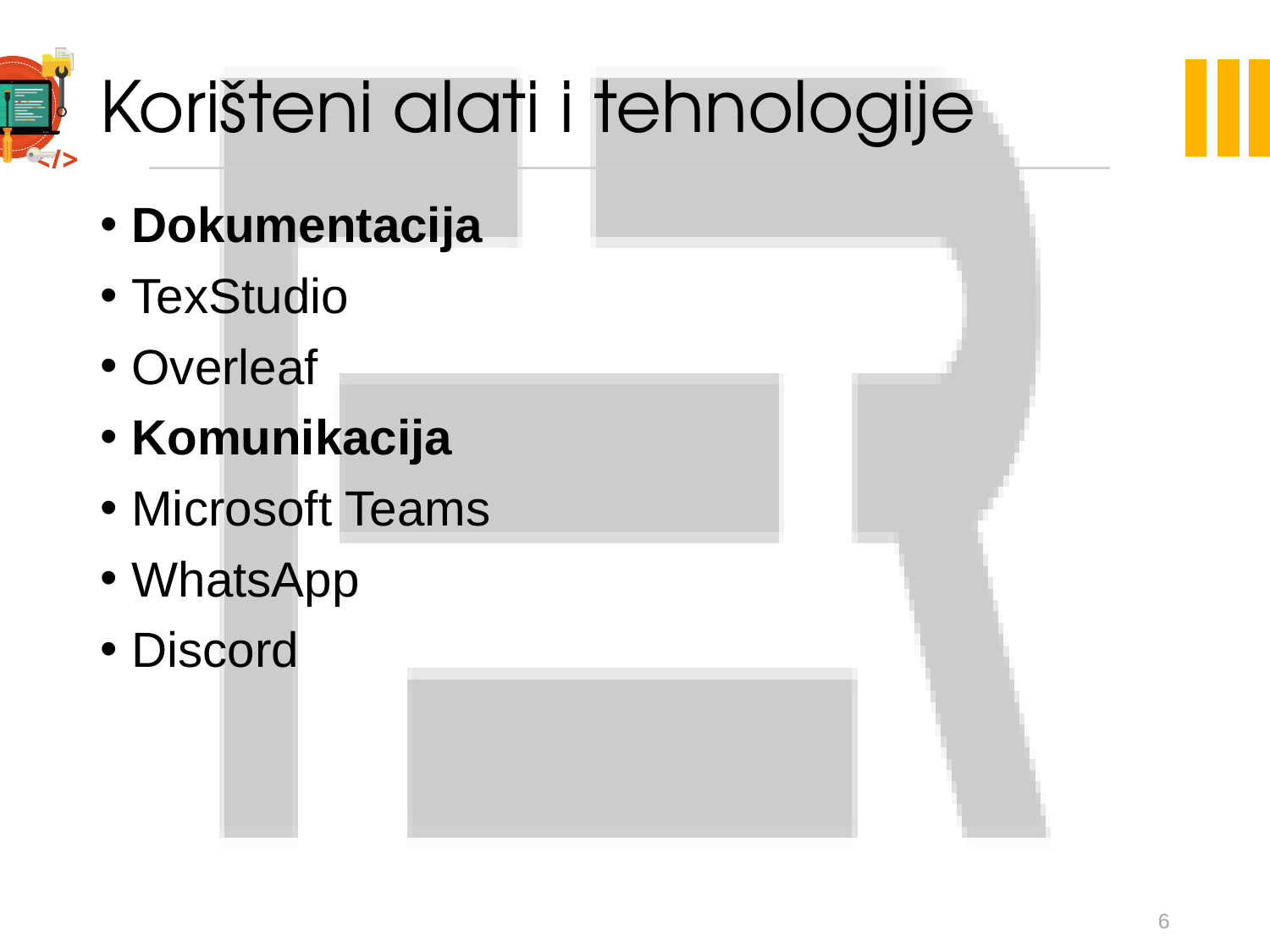

# Korišteni alati i tehnologije
Dokumentacija
TexStudio
Overleaf
Komunikacija
Microsoft Teams
WhatsApp
Discord

6